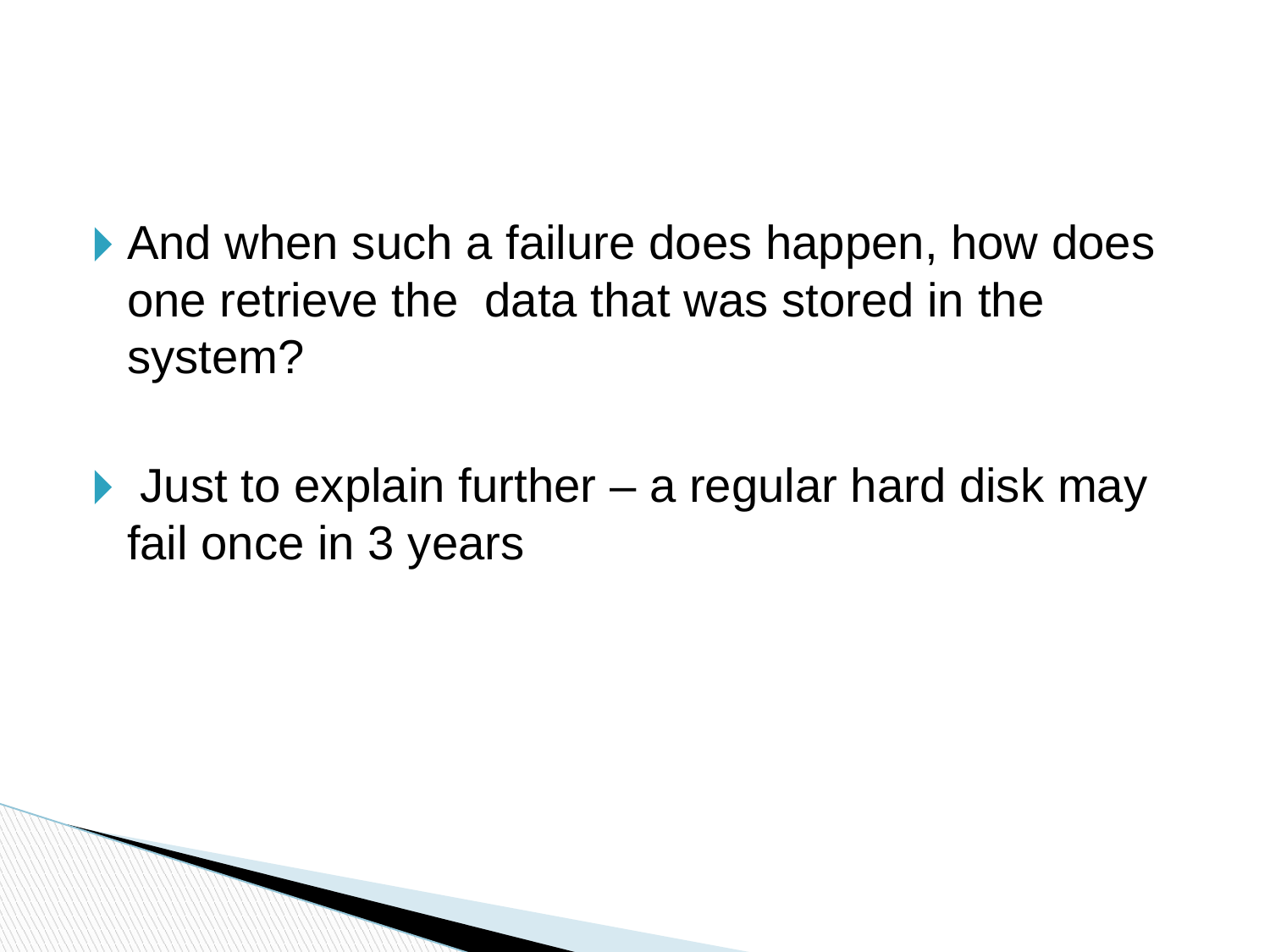

#
And when such a failure does happen, how does one retrieve the  data that was stored in the system?

 Just to explain further – a regular hard disk may fail once in 3 years